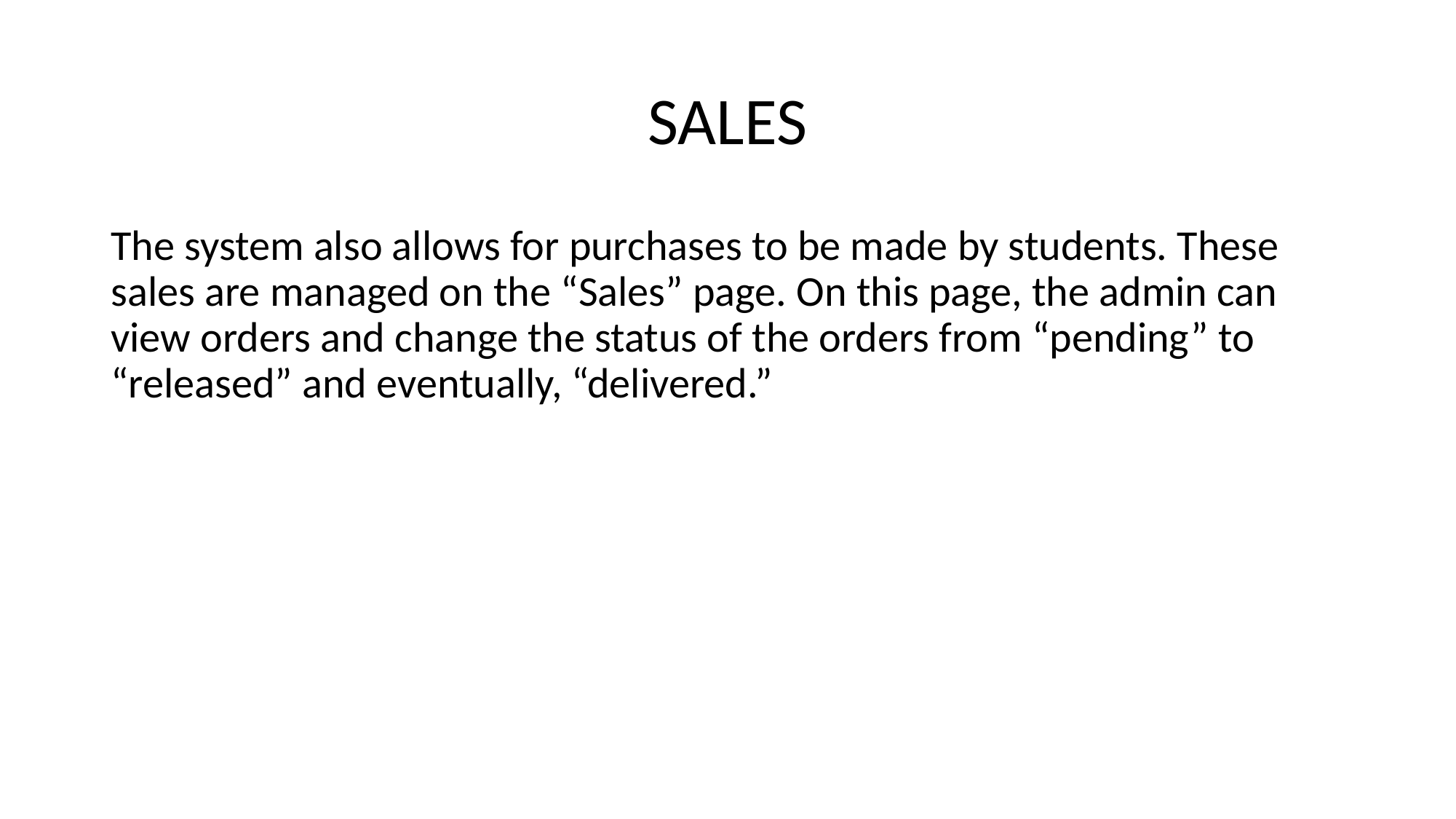

# SALES
The system also allows for purchases to be made by students. These sales are managed on the “Sales” page. On this page, the admin can view orders and change the status of the orders from “pending” to “released” and eventually, “delivered.”